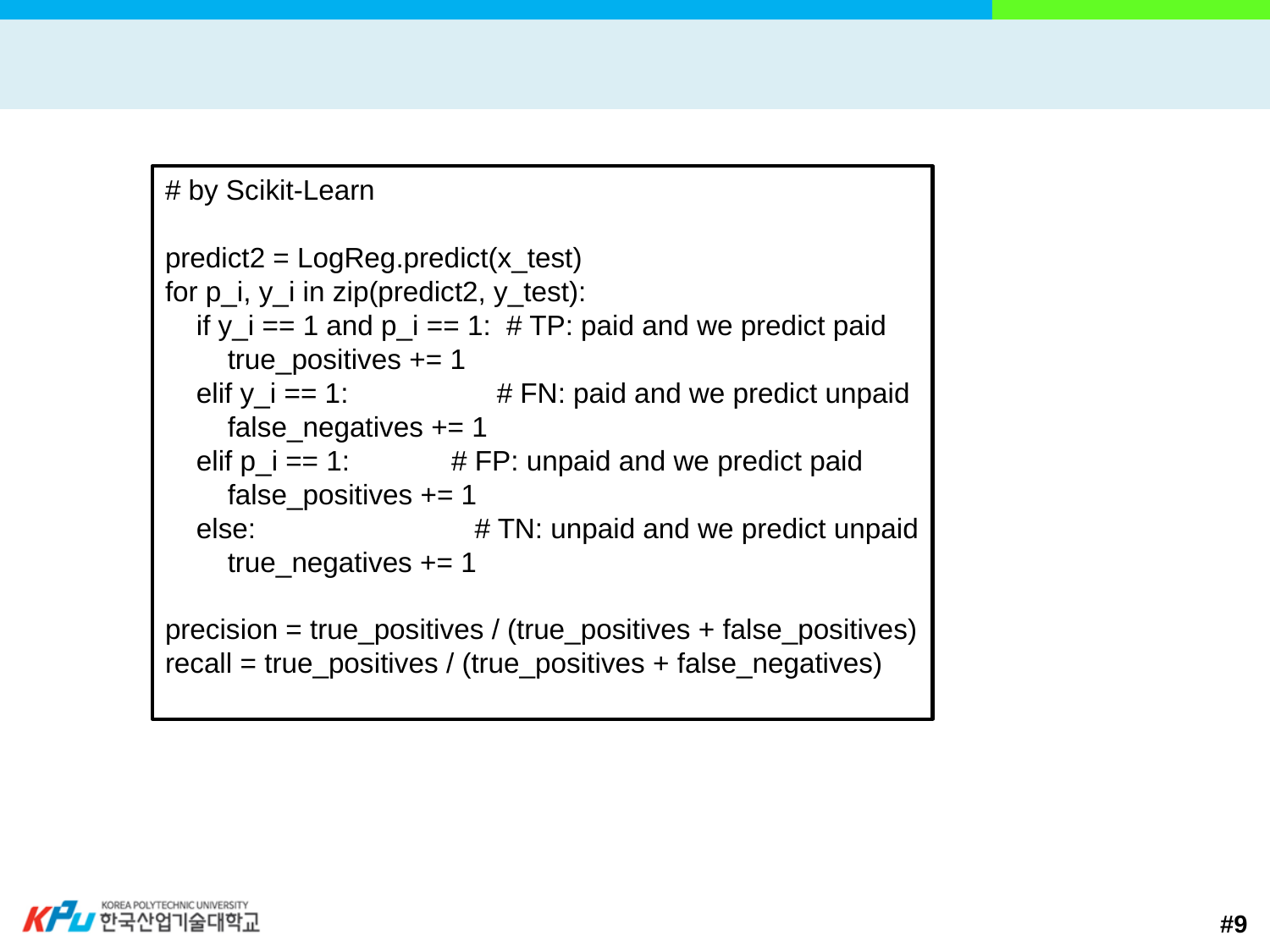

#
# by Scikit-Learn

predict2 = LogReg.predict(x_test)
for p_i, y_i in zip(predict2, y_test):
    if y_i == 1 and p_i == 1:  # TP: paid and we predict paid
        true_positives += 1
    elif y_i == 1:                   # FN: paid and we predict unpaid
        false_negatives += 1
    elif p_i == 1:             # FP: unpaid and we predict paid
        false_positives += 1
    else:                            # TN: unpaid and we predict unpaid
        true_negatives += 1
precision = true_positives / (true_positives + false_positives)
recall = true_positives / (true_positives + false_negatives)